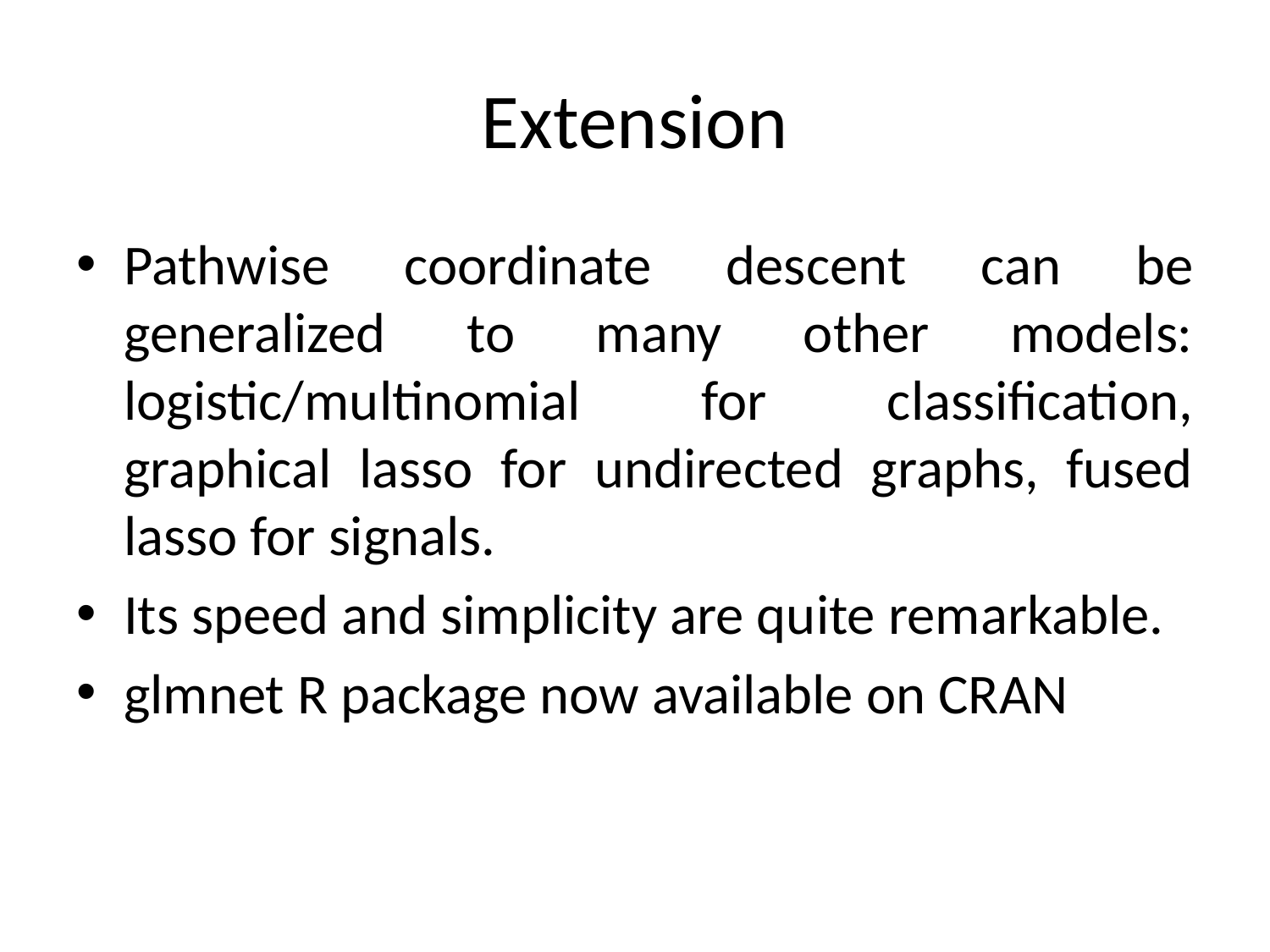

# Extension
Pathwise coordinate descent can be generalized to many other models: logistic/multinomial for classification, graphical lasso for undirected graphs, fused lasso for signals.
Its speed and simplicity are quite remarkable.
glmnet R package now available on CRAN